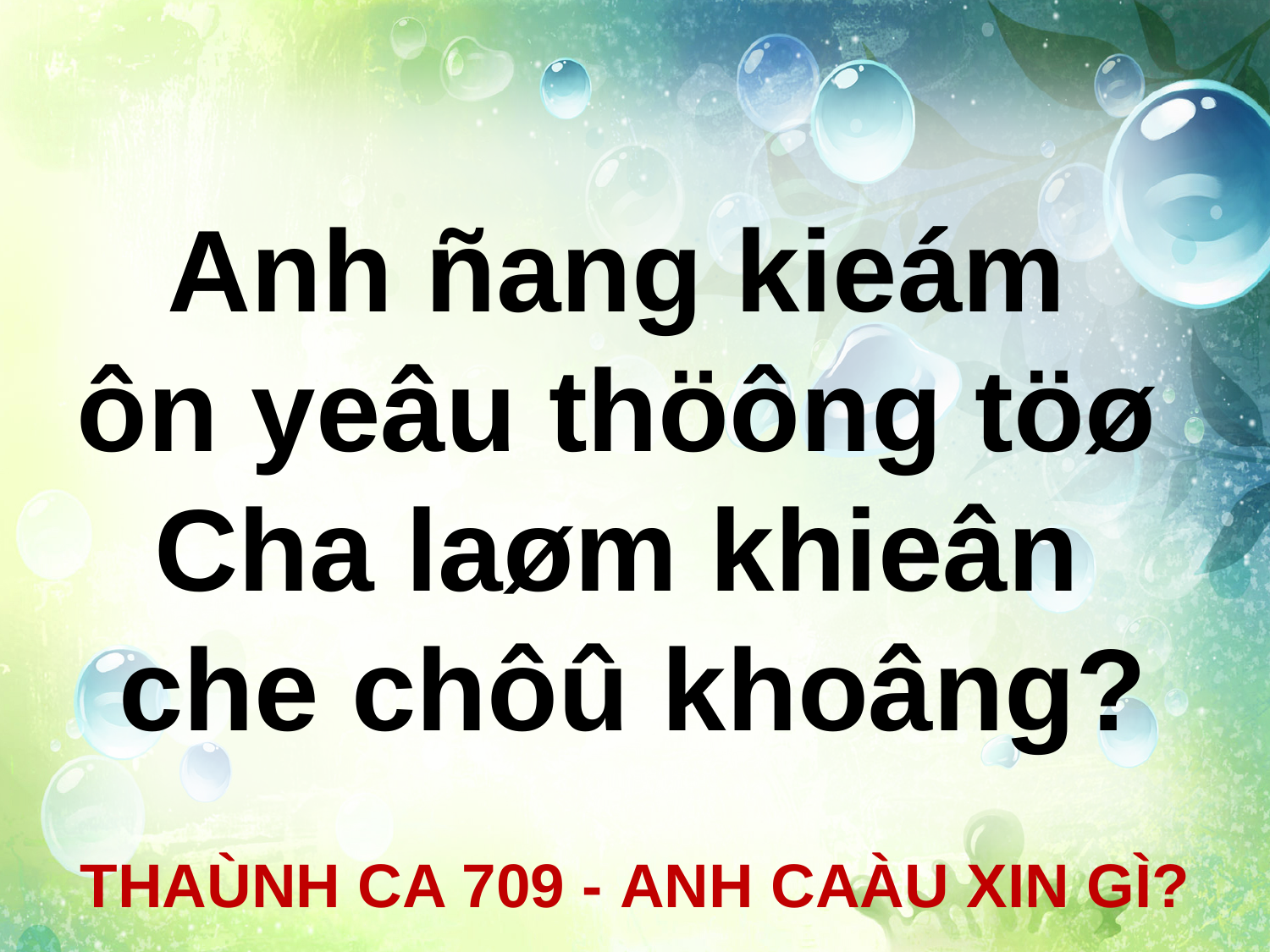

Anh ñang kieám
ôn yeâu thöông töø
Cha laøm khieân
che chôû khoâng?
THAÙNH CA 709 - ANH CAÀU XIN GÌ?